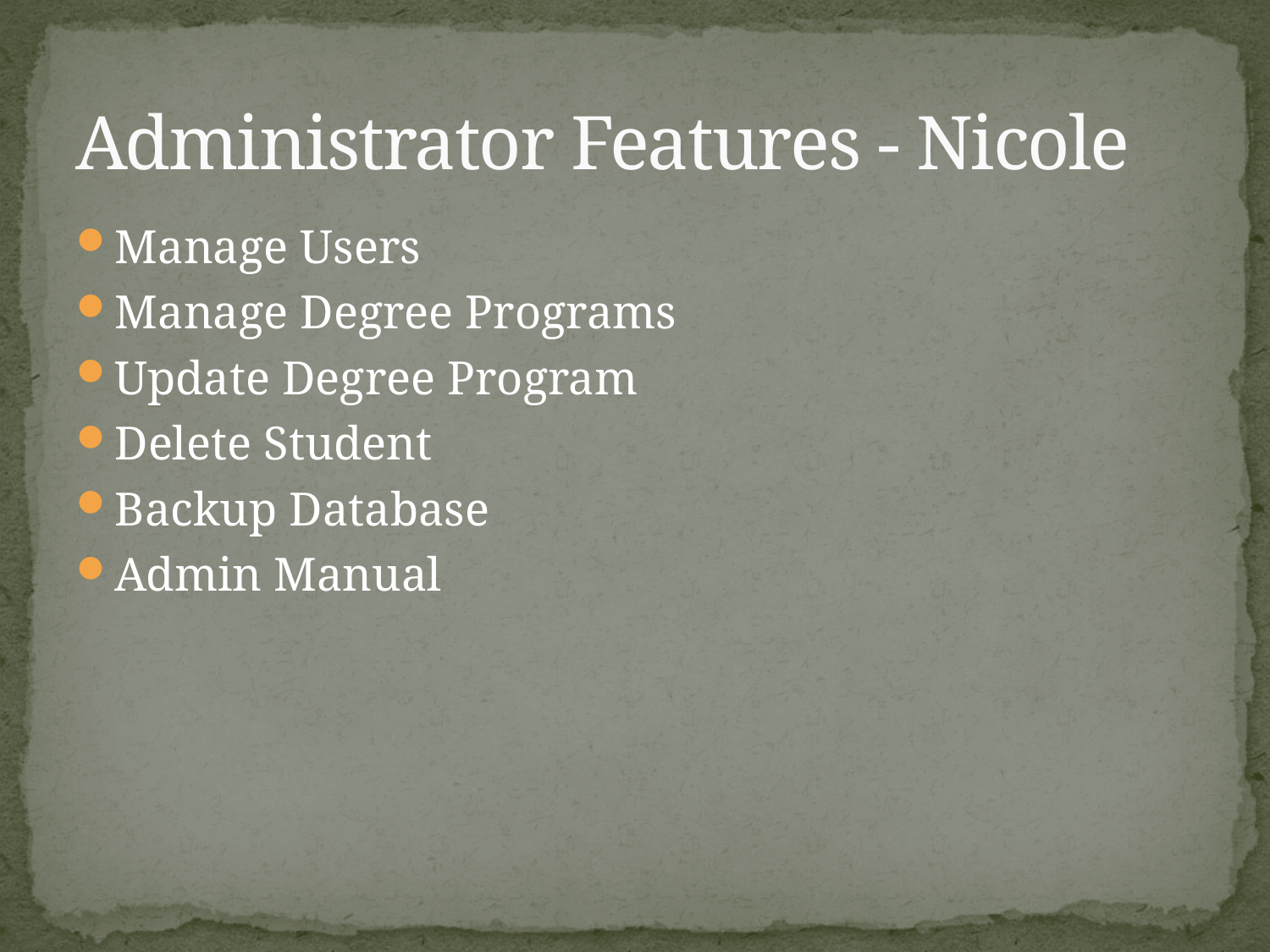

# Administrator Features - Nicole
Manage Users
Manage Degree Programs
Update Degree Program
Delete Student
Backup Database
Admin Manual